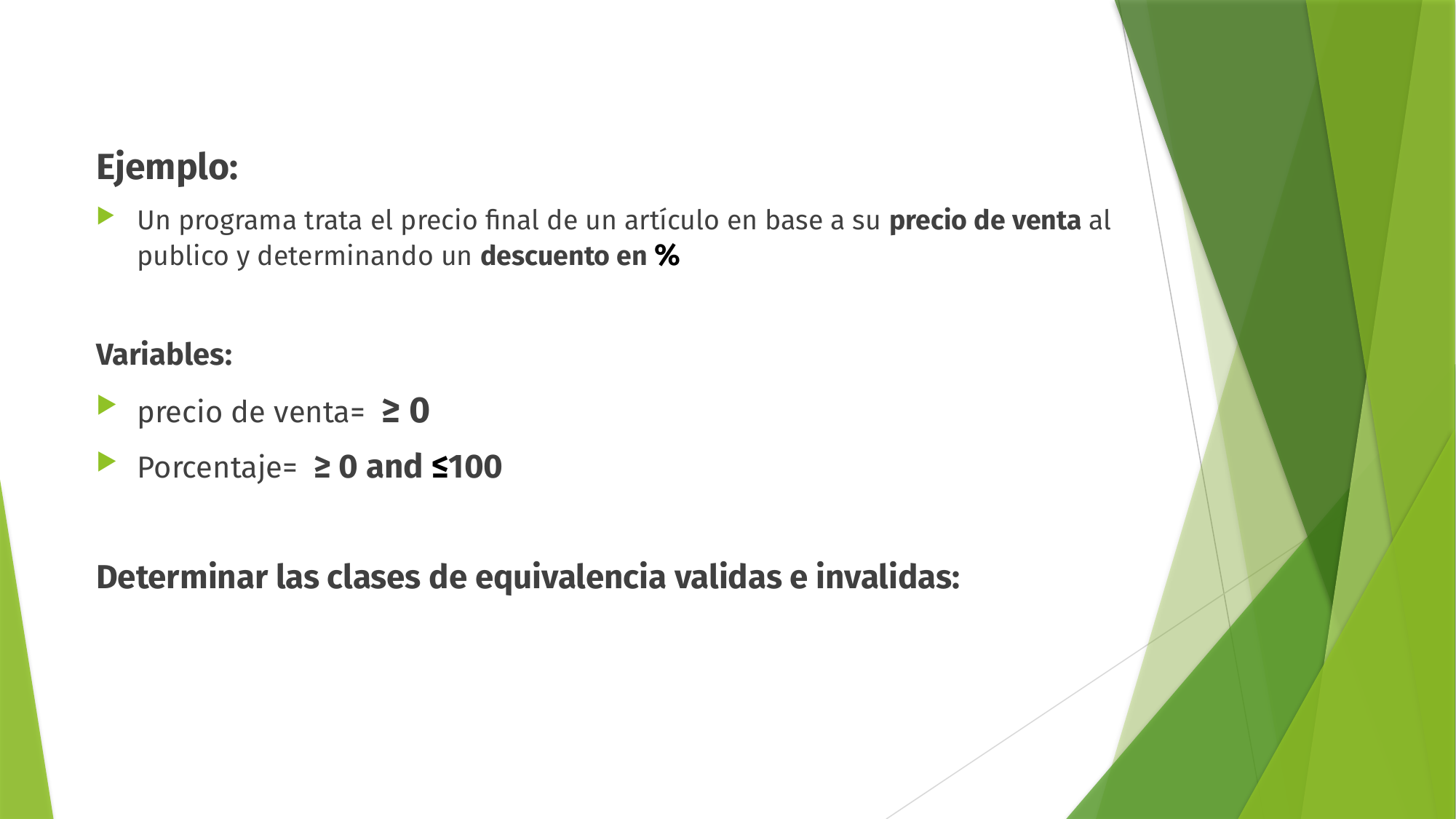

Ejemplo:
Un programa trata el precio final de un artículo en base a su precio de venta al publico y determinando un descuento en %

Variables:
precio de venta=  ≥ 0
Porcentaje=  ≥ 0 and ≤100

Determinar las clases de equivalencia validas e invalidas: